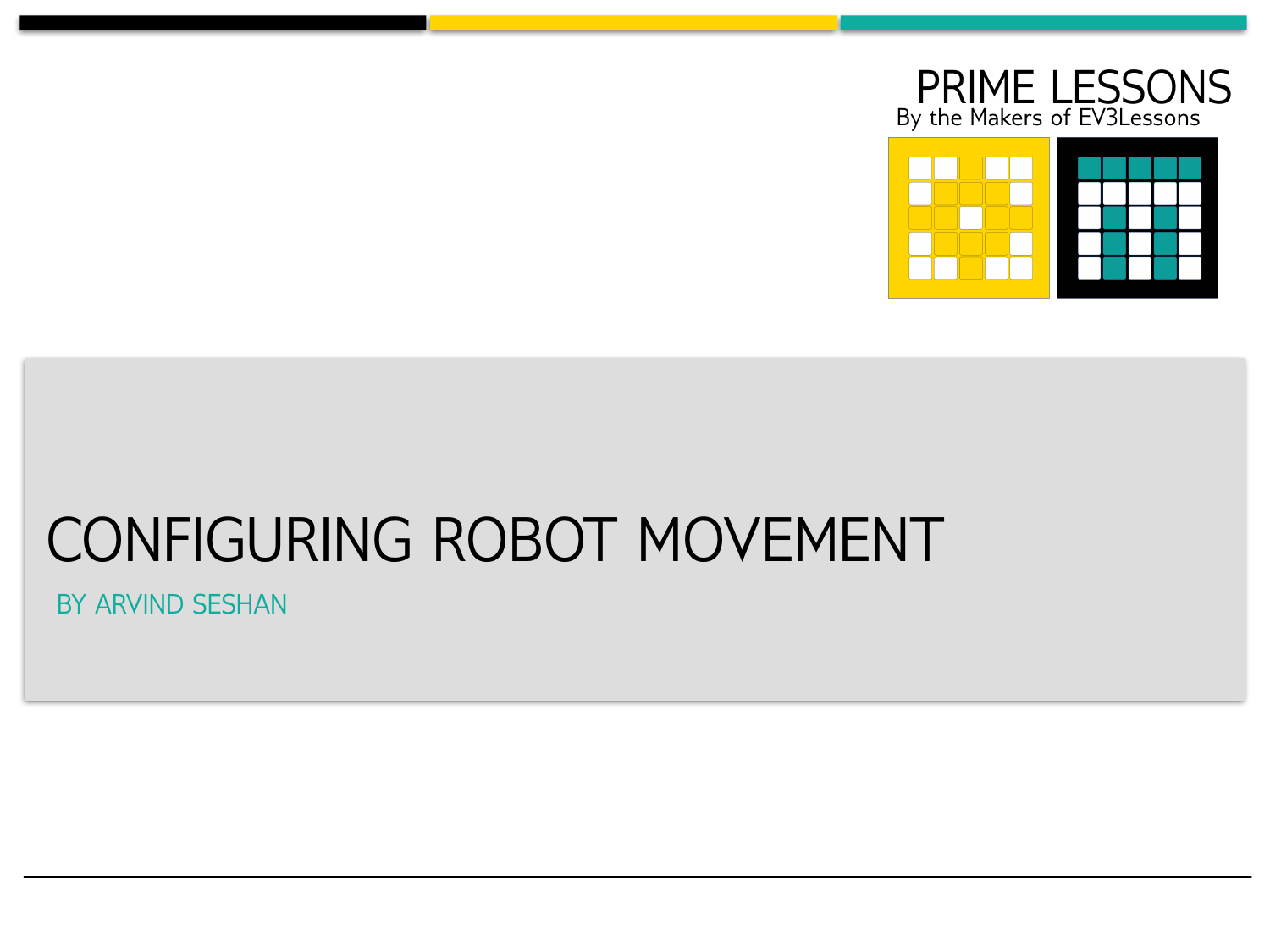

# Configuring robot Movement
BY ARVIND SESHAN